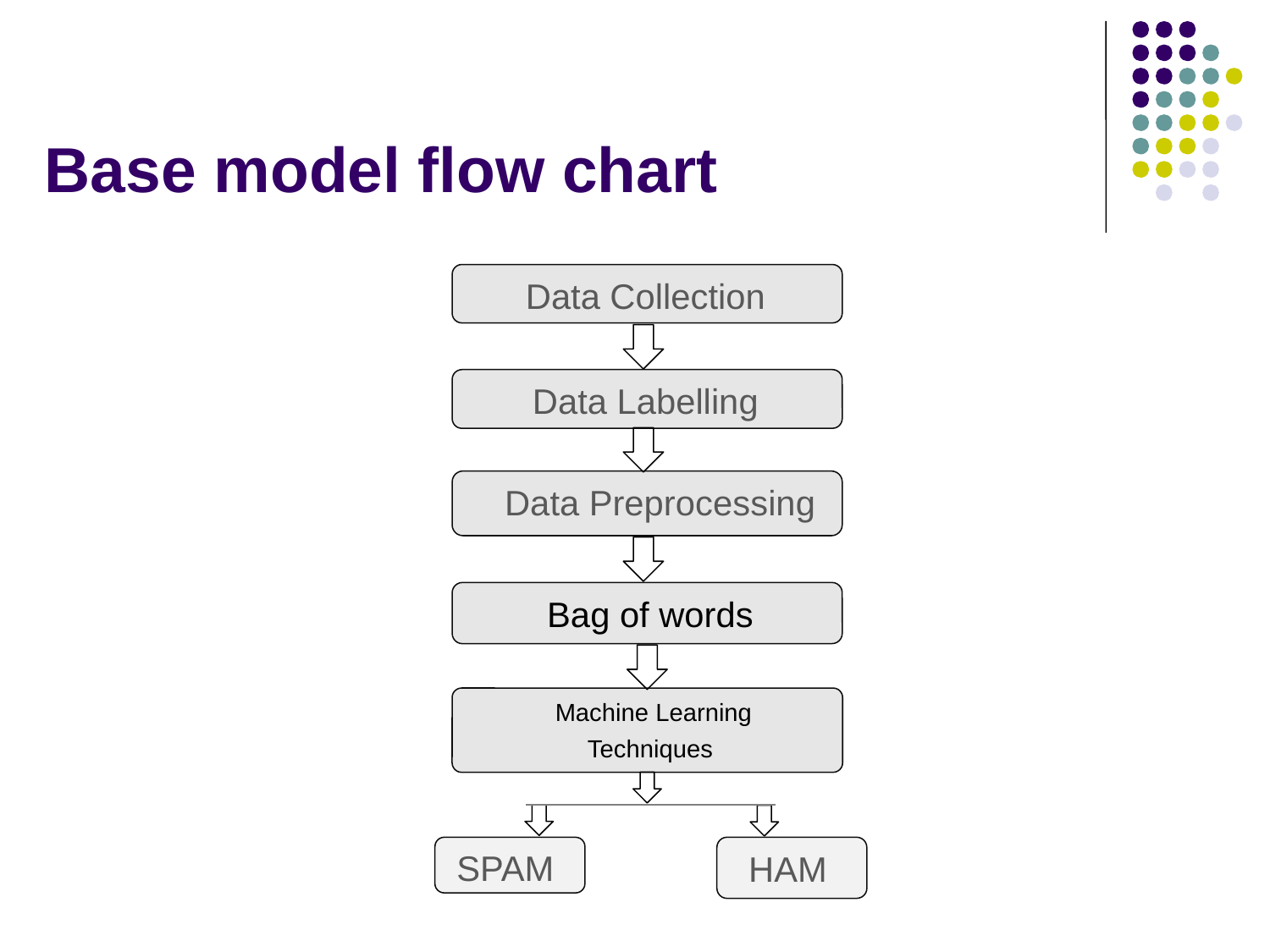

# Base model flow chart
Data Collection

      Data Labelling

  Data Preprocessing

Bag of words

  Machine Learning
Techniques

SPAM
 HAM